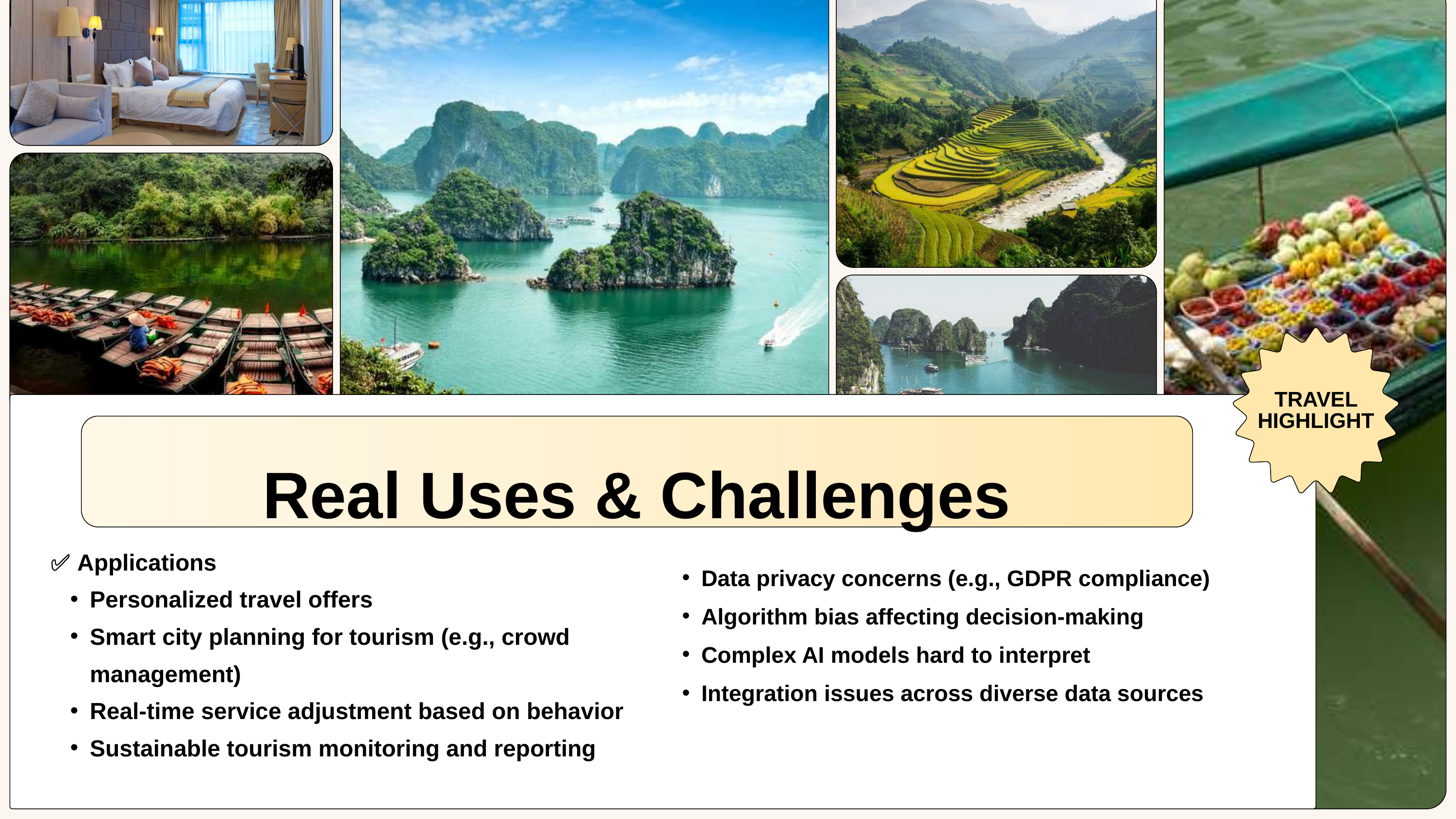

TRAVEL HIGHLIGHT

Real Uses & Challenges

✅ Applications
Personalized travel offers
Smart city planning for tourism (e.g., crowd management)
Real-time service adjustment based on behavior
Sustainable tourism monitoring and reporting

Data privacy concerns (e.g., GDPR compliance)
Algorithm bias affecting decision-making
Complex AI models hard to interpret
Integration issues across diverse data sources